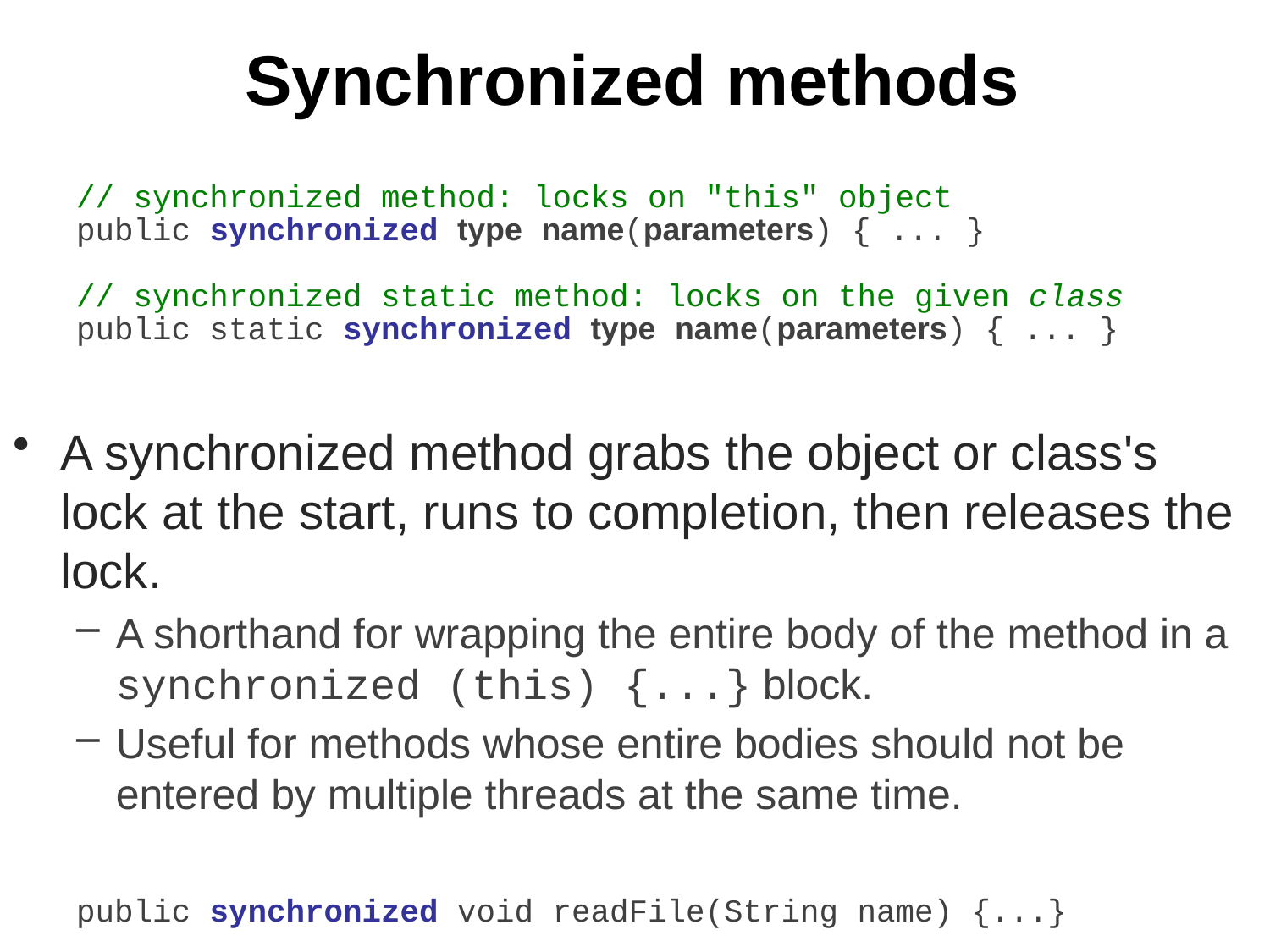

# Synchronized methods
// synchronized method: locks on "this" object
public synchronized type name(parameters) { ... }

// synchronized static method: locks on the given class
public static synchronized type name(parameters) { ... }

A synchronized method grabs the object or class's lock at the start, runs to completion, then releases the lock.
A shorthand for wrapping the entire body of the method in a synchronized (this) {...} block.
Useful for methods whose entire bodies should not be entered by multiple threads at the same time.

public synchronized void readFile(String name) {...}